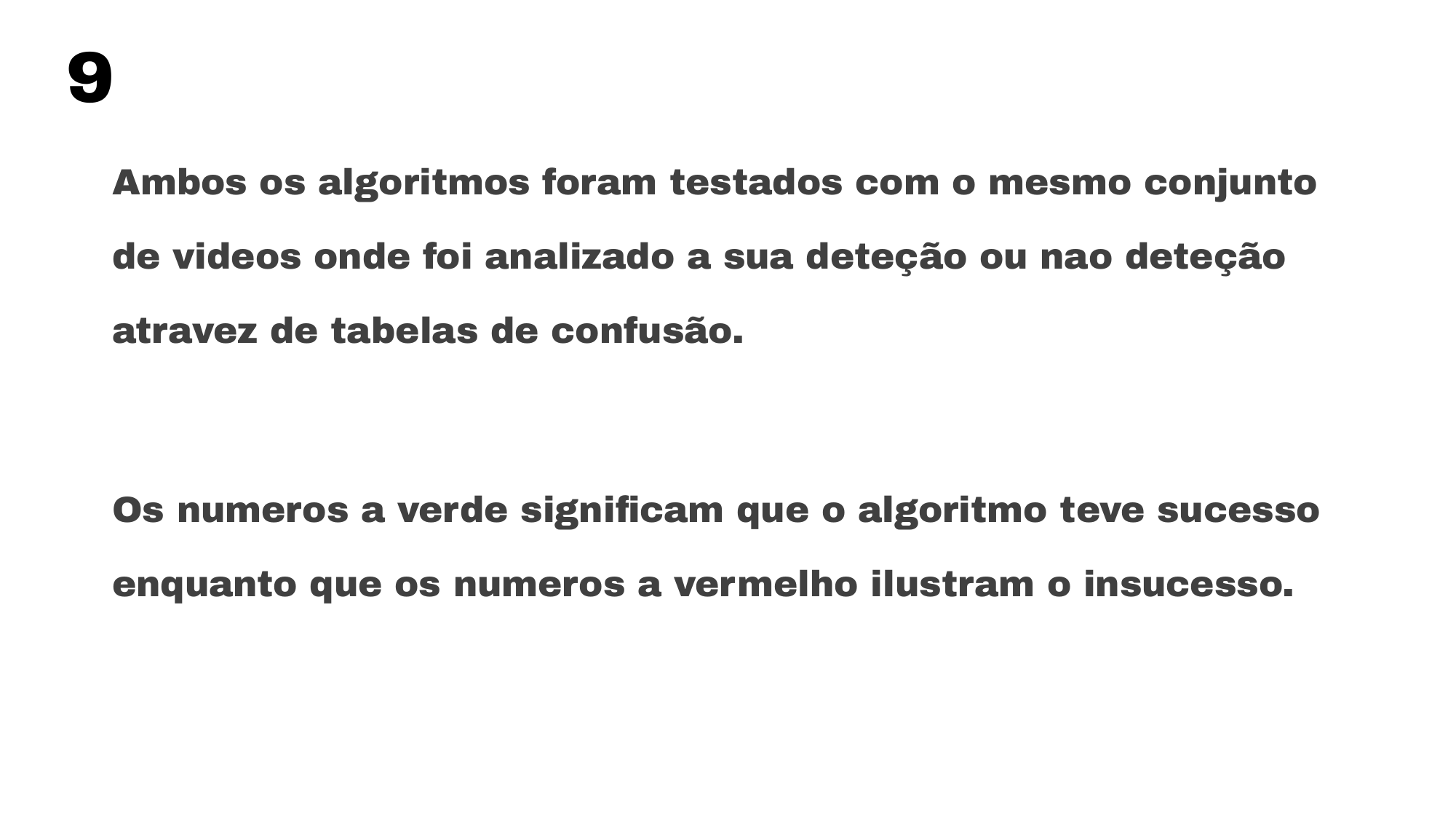

# 9
Ambos os algoritmos foram testados com o mesmo conjunto de videos onde foi analizado a sua deteção ou nao deteção atravez de tabelas de confusão.

Os numeros a verde significam que o algoritmo teve sucesso enquanto que os numeros a vermelho ilustram o insucesso.